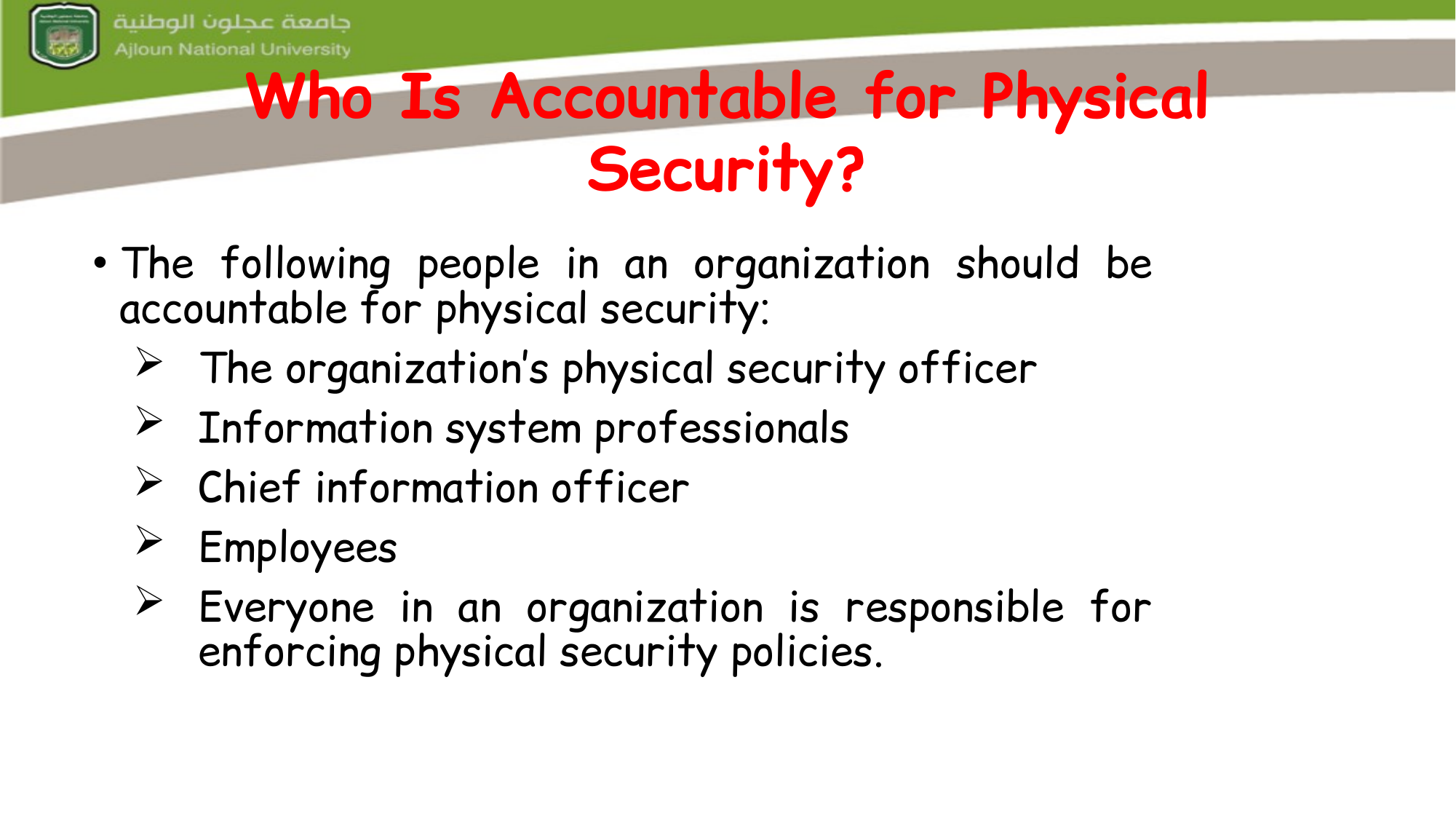

Who Is Accountable for Physical Security?
The following people in an organization should be accountable for physical security:
The organization’s physical security officer
Information system professionals
Chief information officer
Employees
Everyone in an organization is responsible for enforcing physical security policies.